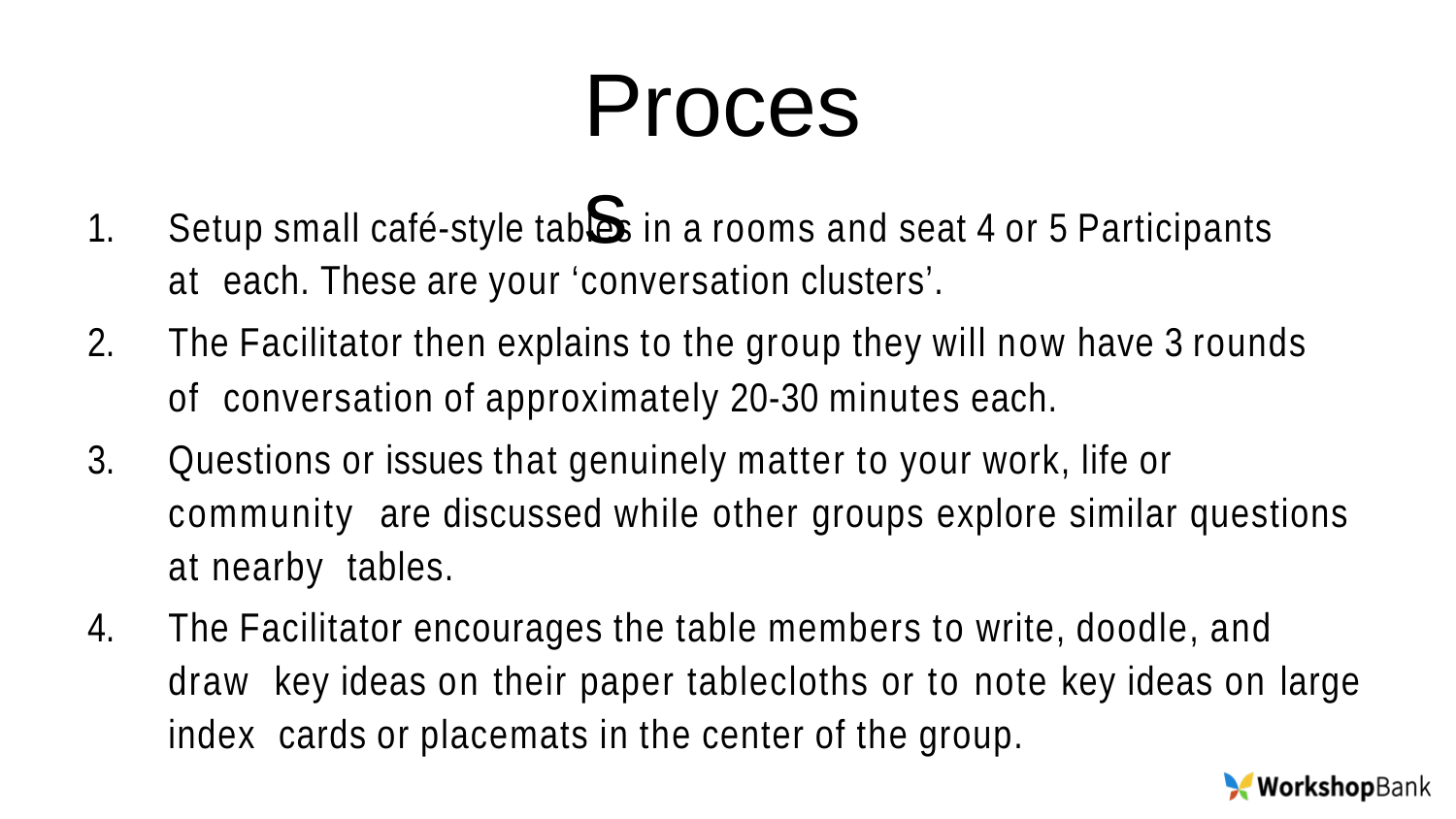

# Process
Setup small café-style tables in a rooms and seat 4 or 5 Participants at  each. These are your ‘conversation clusters’.
The Facilitator then explains to the group they will now have 3 rounds of  conversation of approximately 20-30 minutes each.
Questions or issues that genuinely matter to your work, life or community  are discussed while other groups explore similar questions at nearby  tables.
The Facilitator encourages the table members to write, doodle, and draw  key ideas on their paper tablecloths or to note key ideas on large index  cards or placemats in the center of the group.